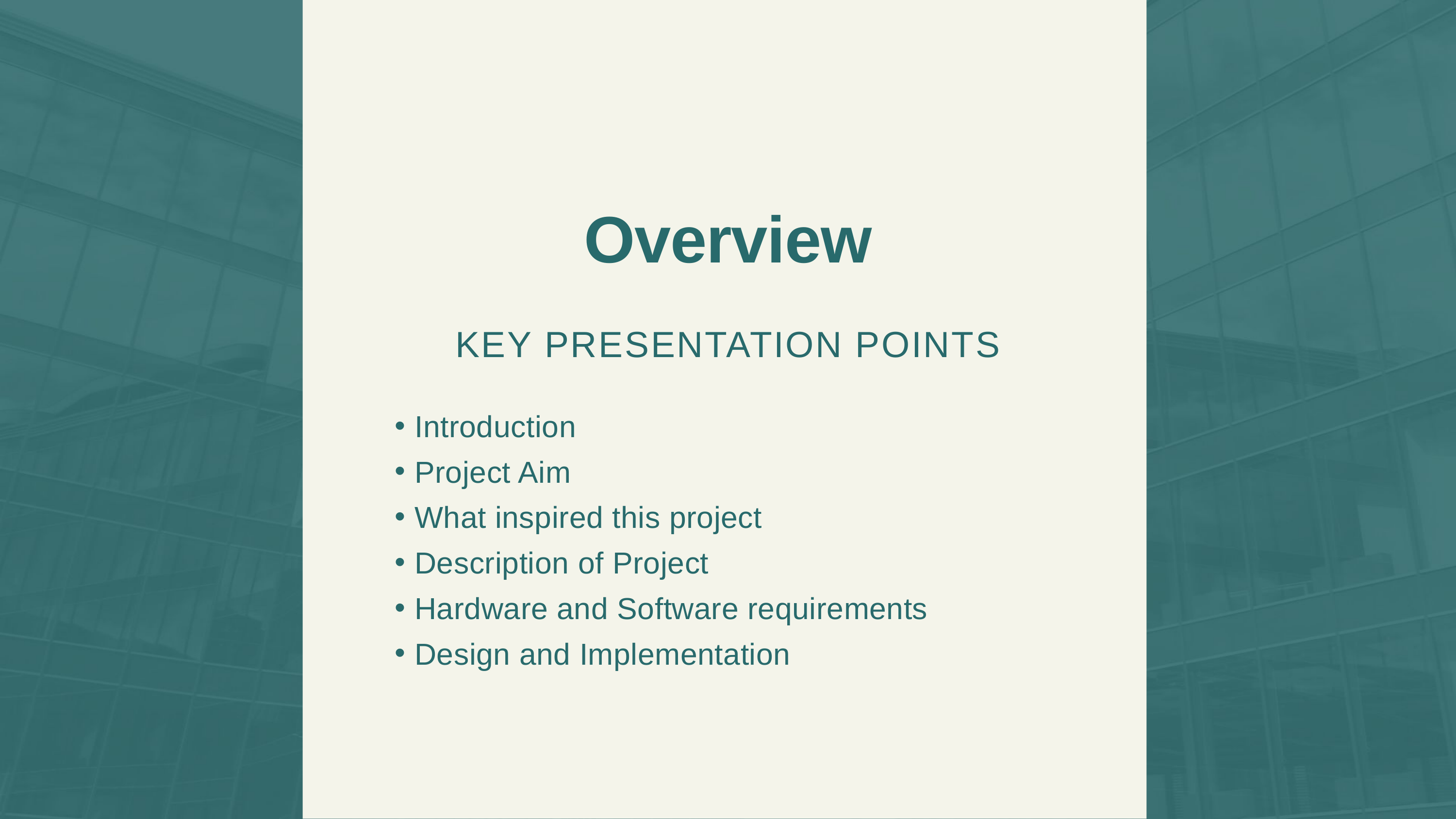

Overview
KEY PRESENTATION POINTS
Introduction
Project Aim
What inspired this project
Description of Project
Hardware and Software requirements
Design and Implementation